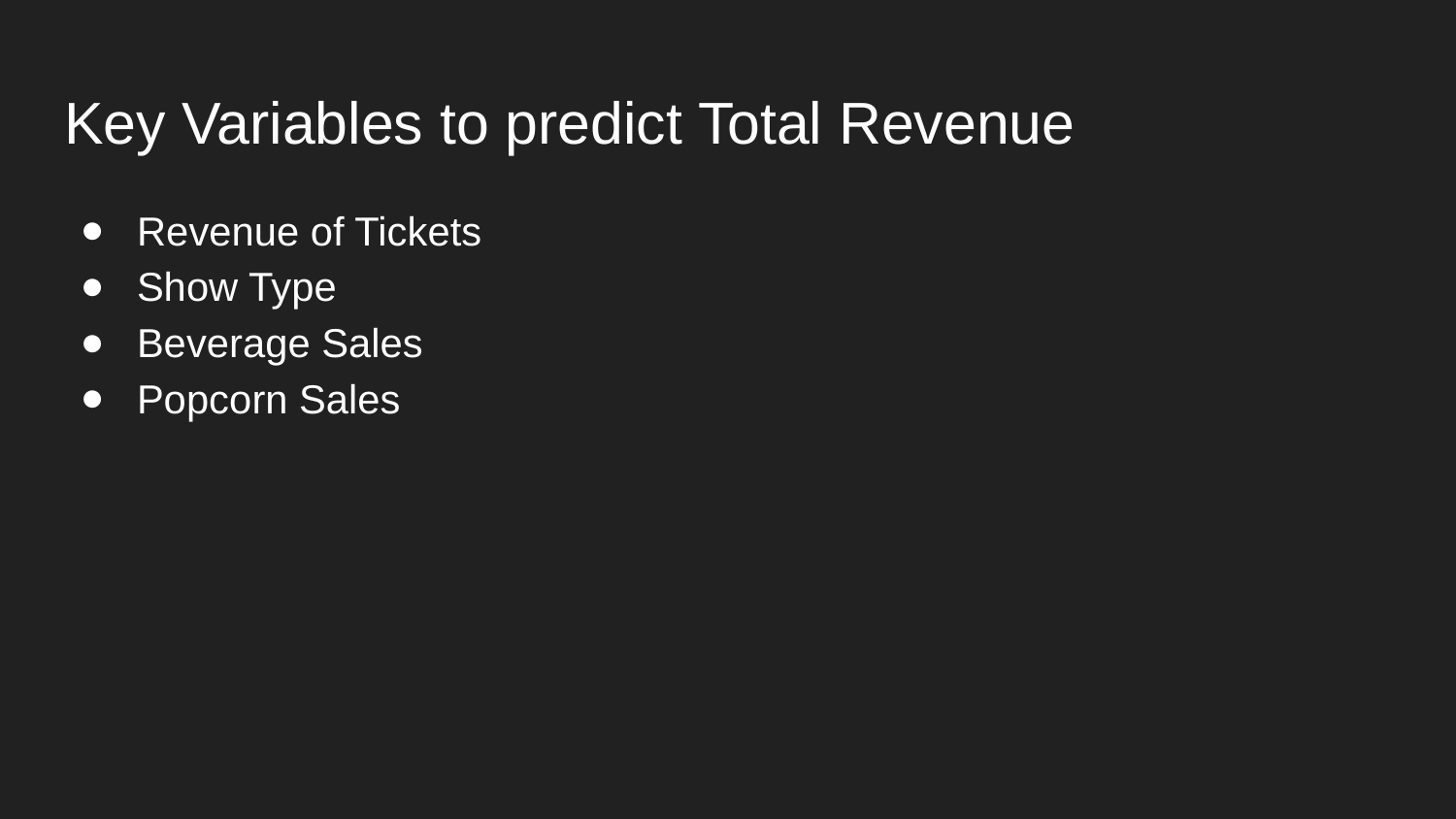

# Key Variables to predict Total Revenue
Revenue of Tickets
Show Type
Beverage Sales
Popcorn Sales